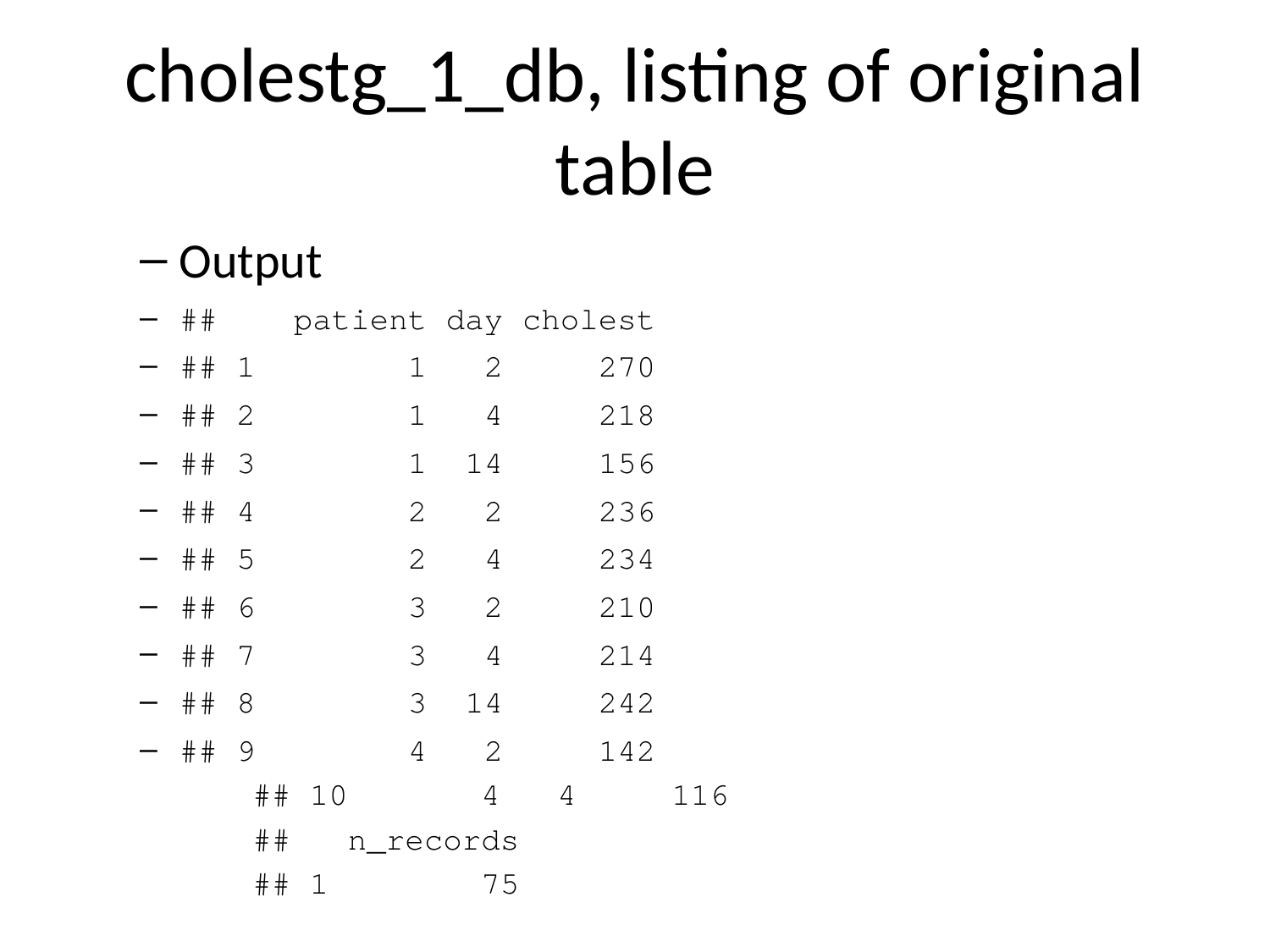

# cholestg_1_db, listing of original table
Output
##    patient day cholest
## 1        1   2     270
## 2        1   4     218
## 3        1  14     156
## 4        2   2     236
## 5        2   4     234
## 6        3   2     210
## 7        3   4     214
## 8        3  14     242
## 9        4   2     142
## 10       4   4     116
##   n_records
## 1        75